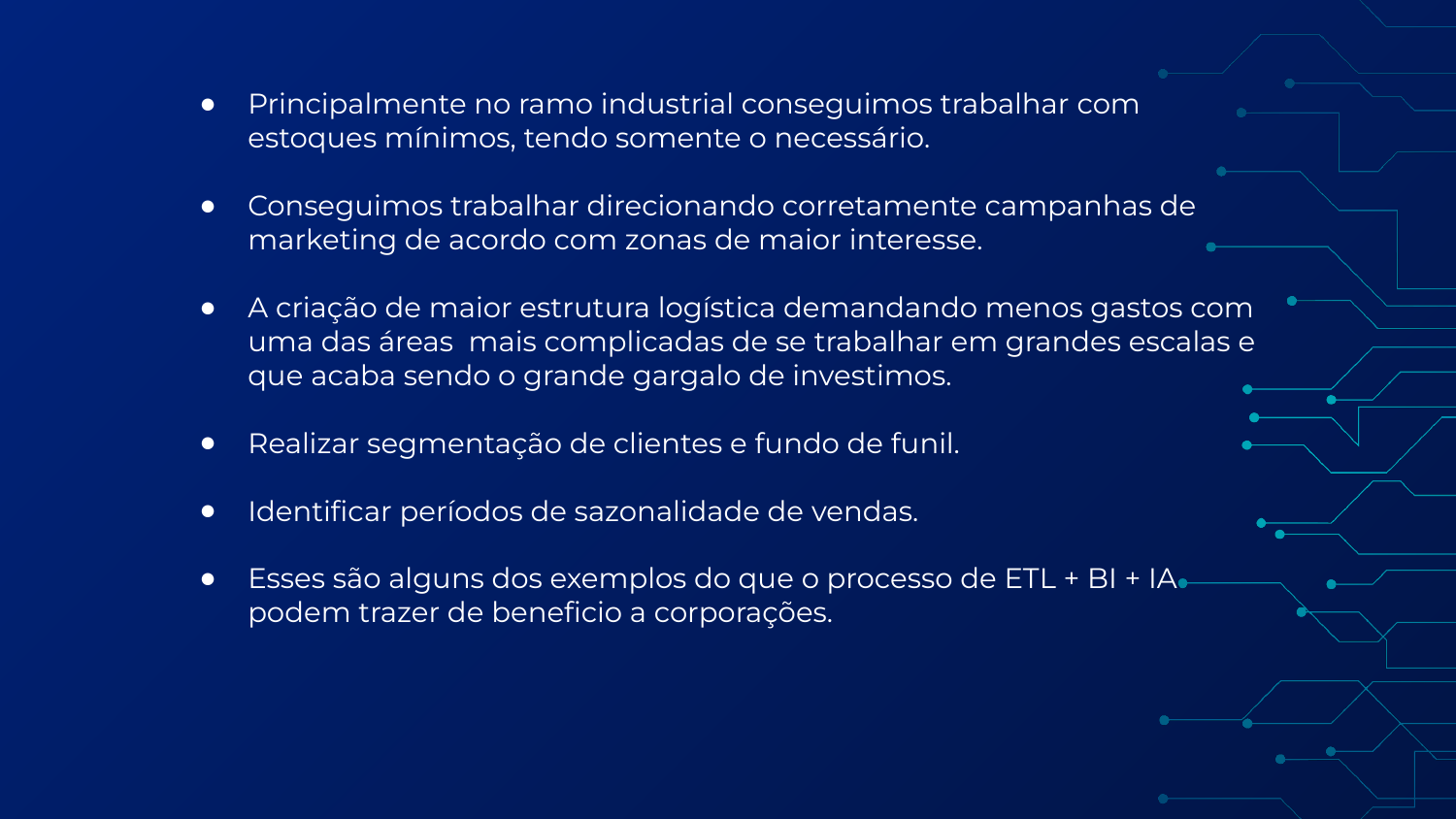

Principalmente no ramo industrial conseguimos trabalhar com estoques mínimos, tendo somente o necessário.

Conseguimos trabalhar direcionando corretamente campanhas de marketing de acordo com zonas de maior interesse.

A criação de maior estrutura logística demandando menos gastos com uma das áreas  mais complicadas de se trabalhar em grandes escalas e que acaba sendo o grande gargalo de investimos.

Realizar segmentação de clientes e fundo de funil.

Identificar períodos de sazonalidade de vendas.

Esses são alguns dos exemplos do que o processo de ETL + BI + IA podem trazer de beneficio a corporações.